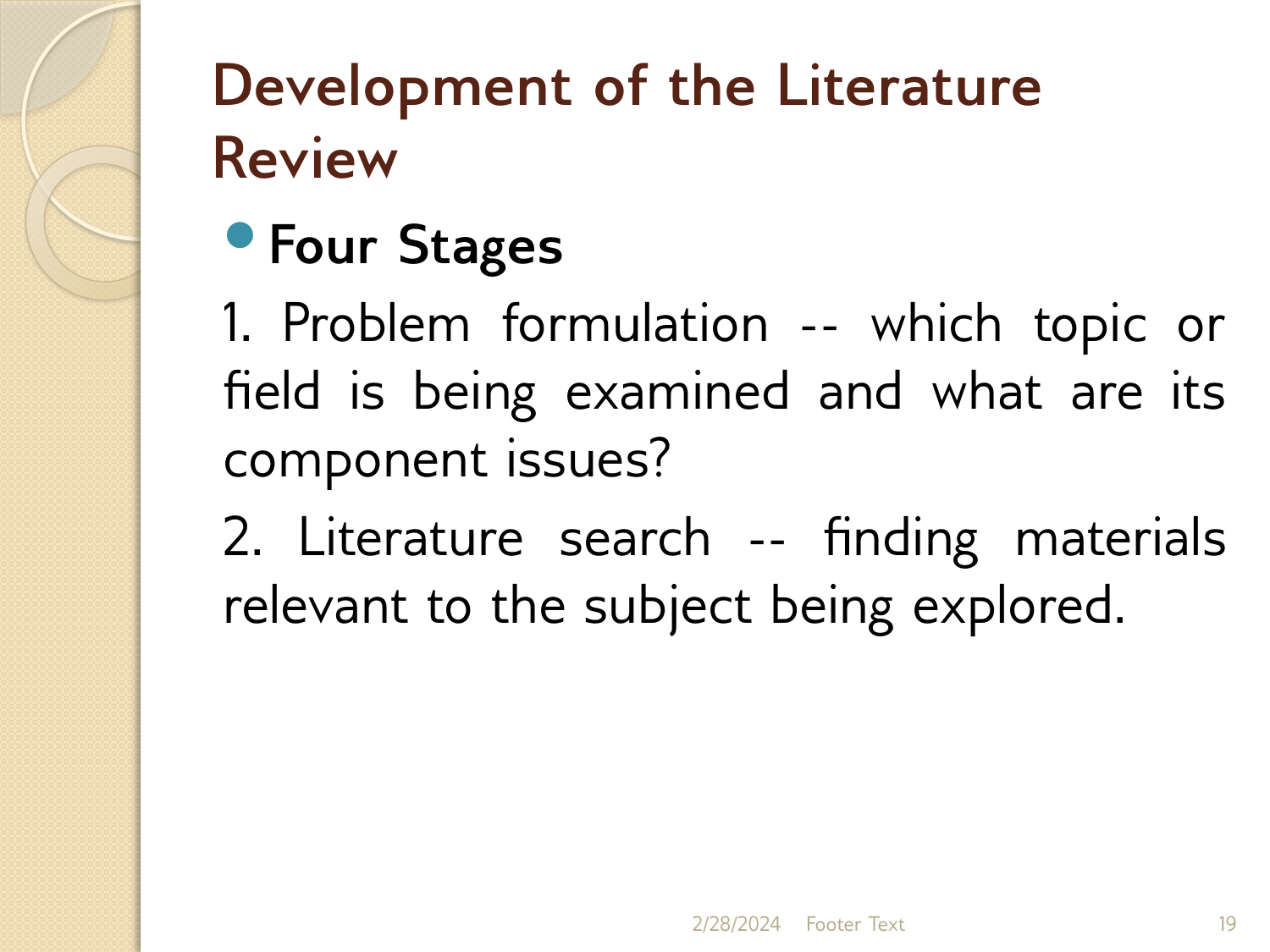

# Development of the Literature Review
Four Stages
1. Problem formulation -- which topic or field is being examined and what are its component issues?
2. Literature search -- finding materials relevant to the subject being explored.
2/28/2024
Footer Text
19